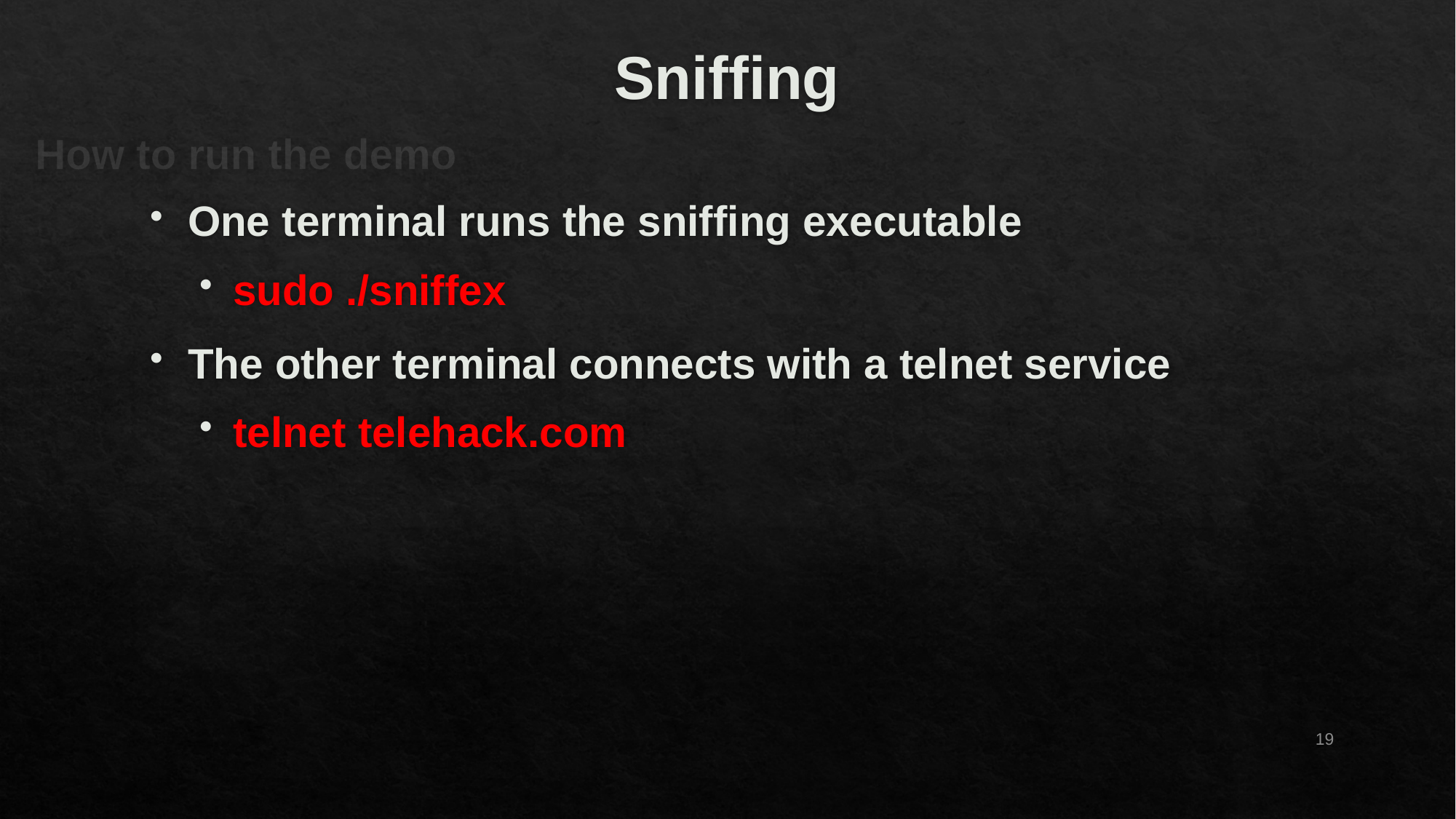

# Sniffing
How to run the demo
One terminal runs the sniffing executable
sudo ./sniffex
The other terminal connects with a telnet service
telnet telehack.com
19